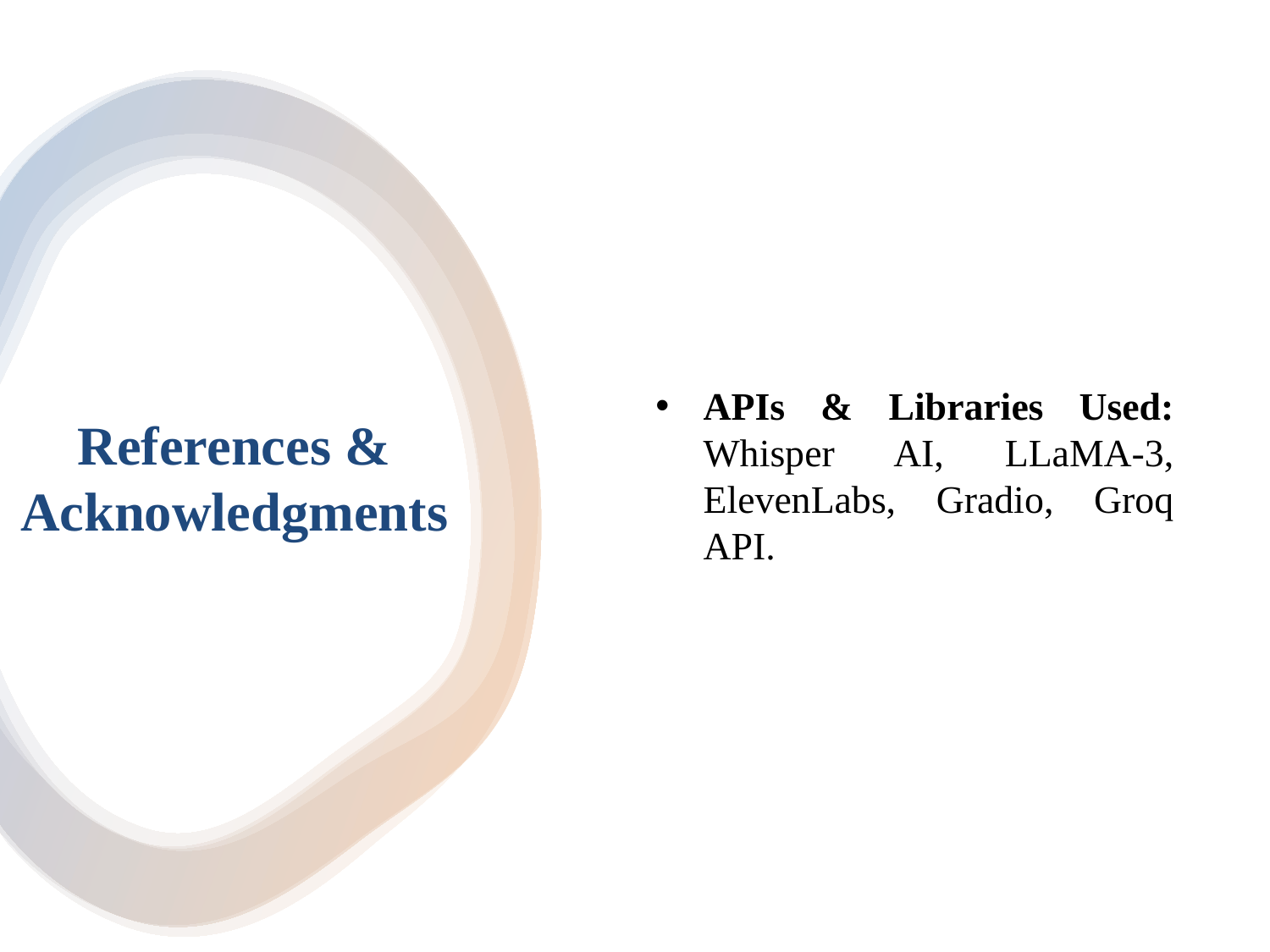

APIs & Libraries Used: Whisper AI, LLaMA-3, ElevenLabs, Gradio, Groq API.
# References & Acknowledgments